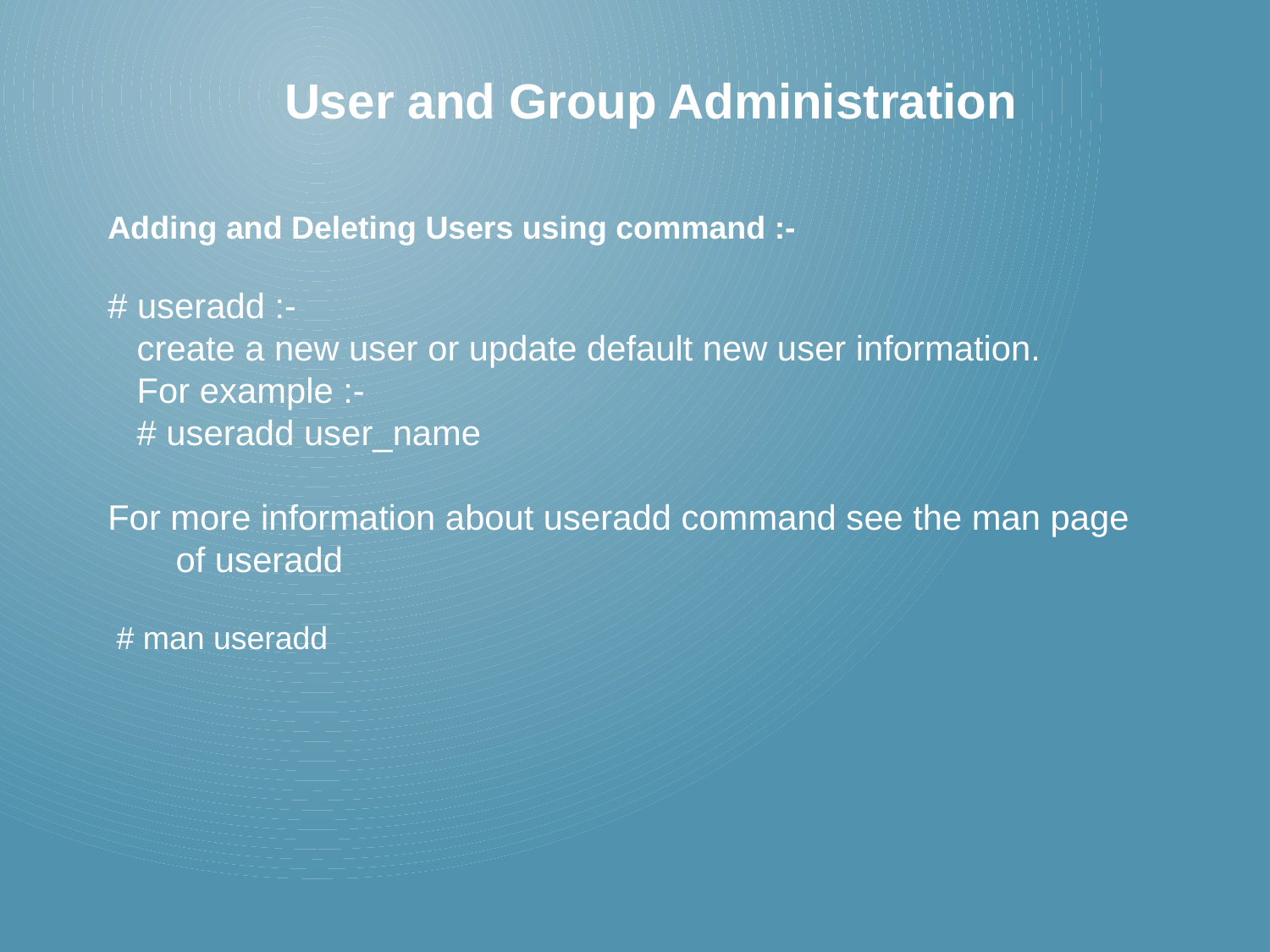

User and Group Administration
Adding and Deleting Users using command :-

# useradd :-
   create a new user or update default new user information.
   For example :-
   # useradd user_name

For more information about useradd command see the man page           of useradd

 # man useradd